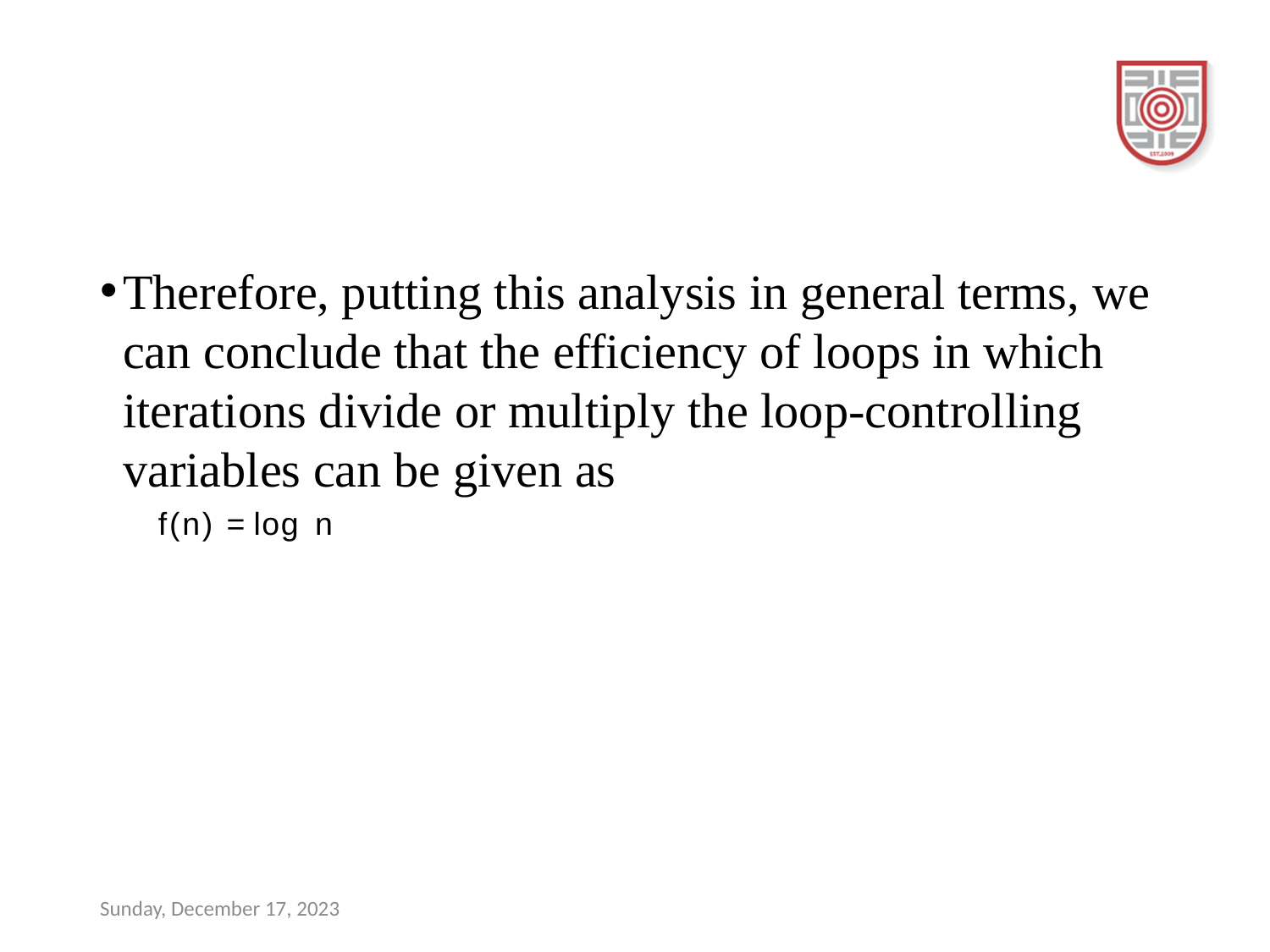

#
Therefore, putting this analysis in general terms, we can conclude that the efficiency of loops in which iterations divide or multiply the loop-controlling variables can be given as
     f(n) = log n

Sunday, December 17, 2023